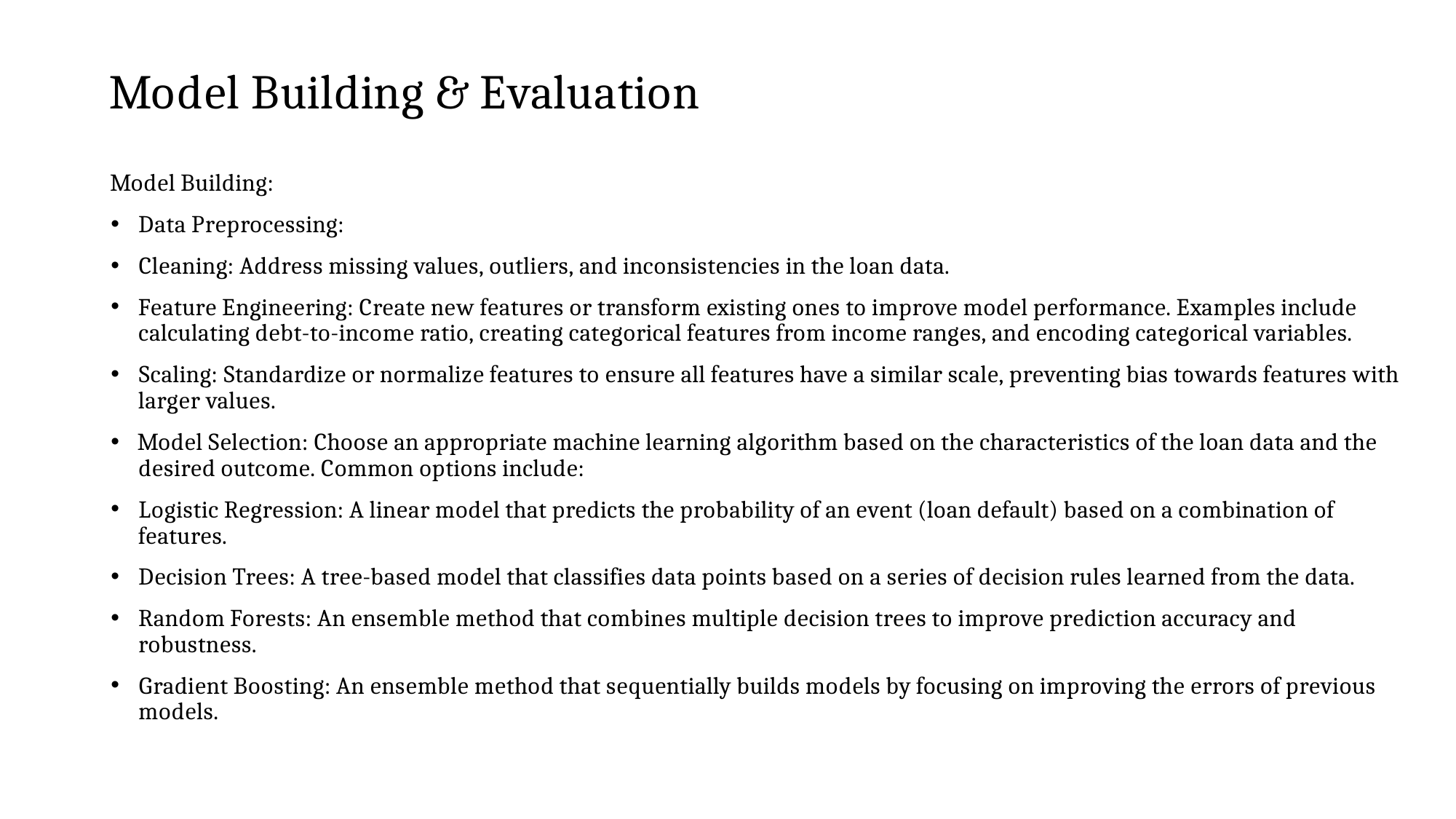

# Model Building & Evaluation
Model Building:
Data Preprocessing:
Cleaning: Address missing values, outliers, and inconsistencies in the loan data.
Feature Engineering: Create new features or transform existing ones to improve model performance. Examples include calculating debt-to-income ratio, creating categorical features from income ranges, and encoding categorical variables.
Scaling: Standardize or normalize features to ensure all features have a similar scale, preventing bias towards features with larger values.
Model Selection: Choose an appropriate machine learning algorithm based on the characteristics of the loan data and the desired outcome. Common options include:
Logistic Regression: A linear model that predicts the probability of an event (loan default) based on a combination of features.
Decision Trees: A tree-based model that classifies data points based on a series of decision rules learned from the data.
Random Forests: An ensemble method that combines multiple decision trees to improve prediction accuracy and robustness.
Gradient Boosting: An ensemble method that sequentially builds models by focusing on improving the errors of previous models.